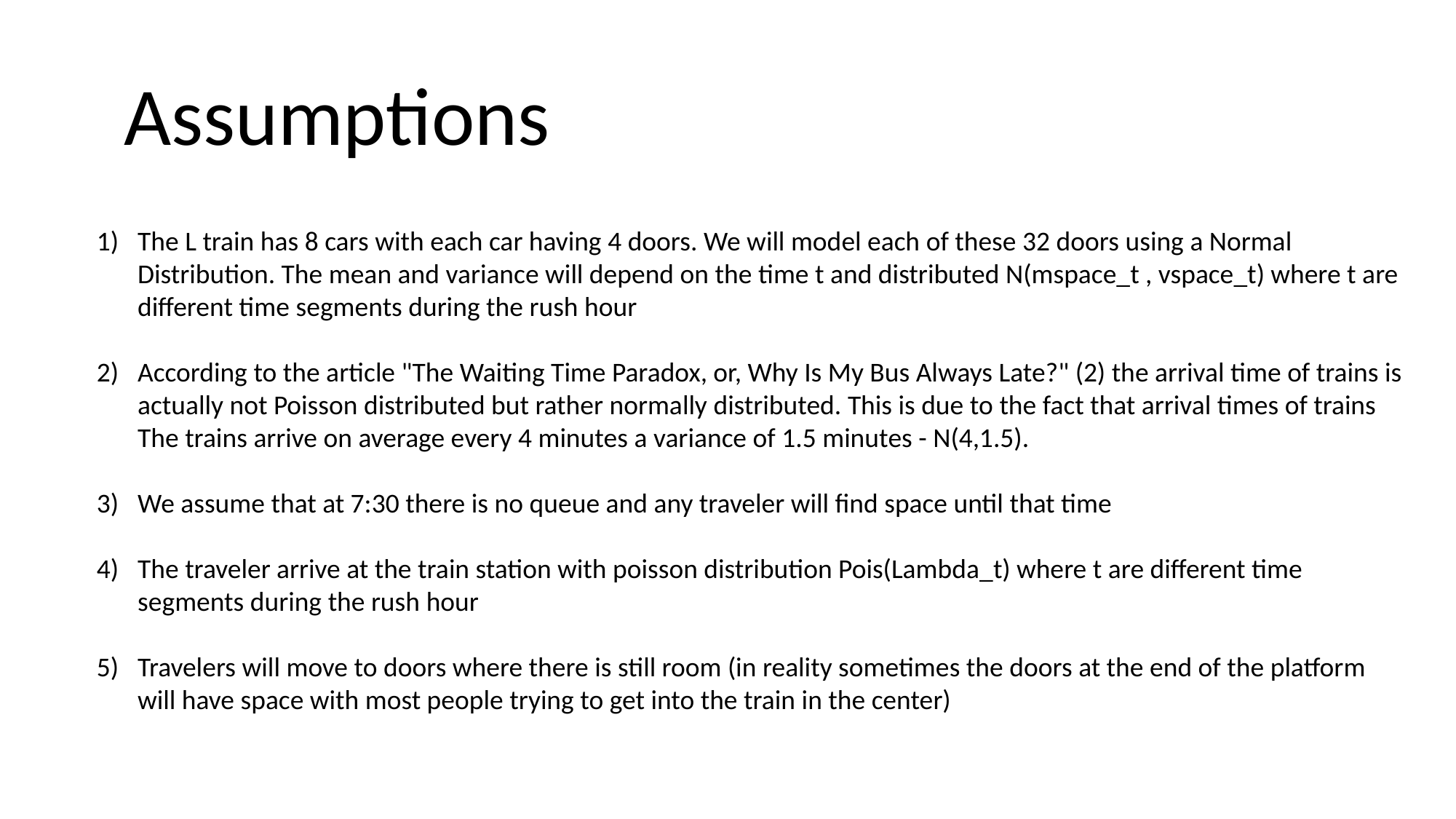

Assumptions
The L train has 8 cars with each car having 4 doors. We will model each of these 32 doors using a Normal Distribution. The mean and variance will depend on the time t and distributed N(mspace_t , vspace_t) where t are different time segments during the rush hour

According to the article "The Waiting Time Paradox, or, Why Is My Bus Always Late?" (2) the arrival time of trains is actually not Poisson distributed but rather normally distributed. This is due to the fact that arrival times of trains The trains arrive on average every 4 minutes a variance of 1.5 minutes - N(4,1.5).

We assume that at 7:30 there is no queue and any traveler will find space until that time

The traveler arrive at the train station with poisson distribution Pois(Lambda_t) where t are different time segments during the rush hour

Travelers will move to doors where there is still room (in reality sometimes the doors at the end of the platform will have space with most people trying to get into the train in the center)